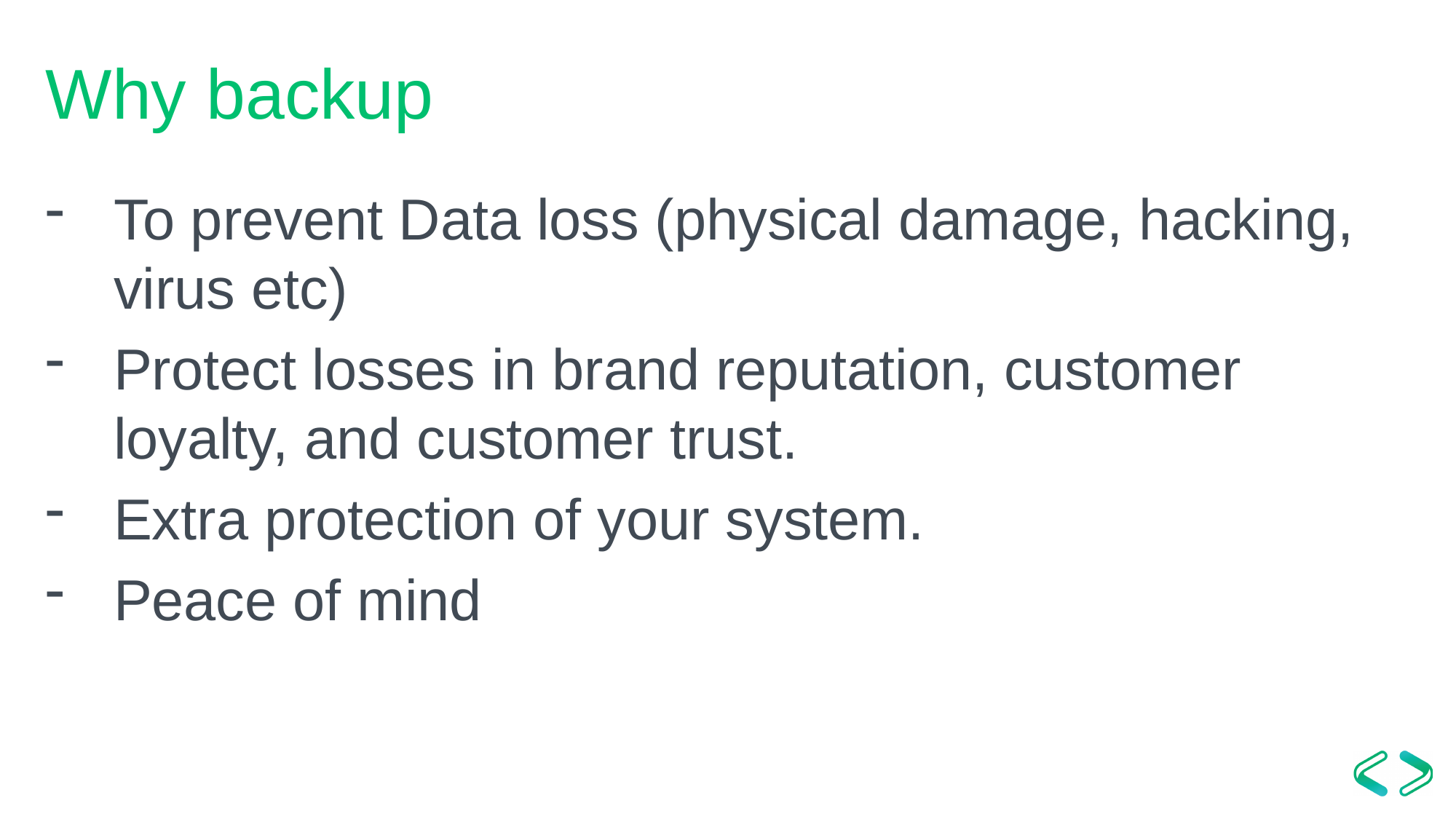

# Why backup
To prevent Data loss (physical damage, hacking, virus etc)
Protect losses in brand reputation, customer loyalty, and customer trust.
Extra protection of your system.
Peace of mind